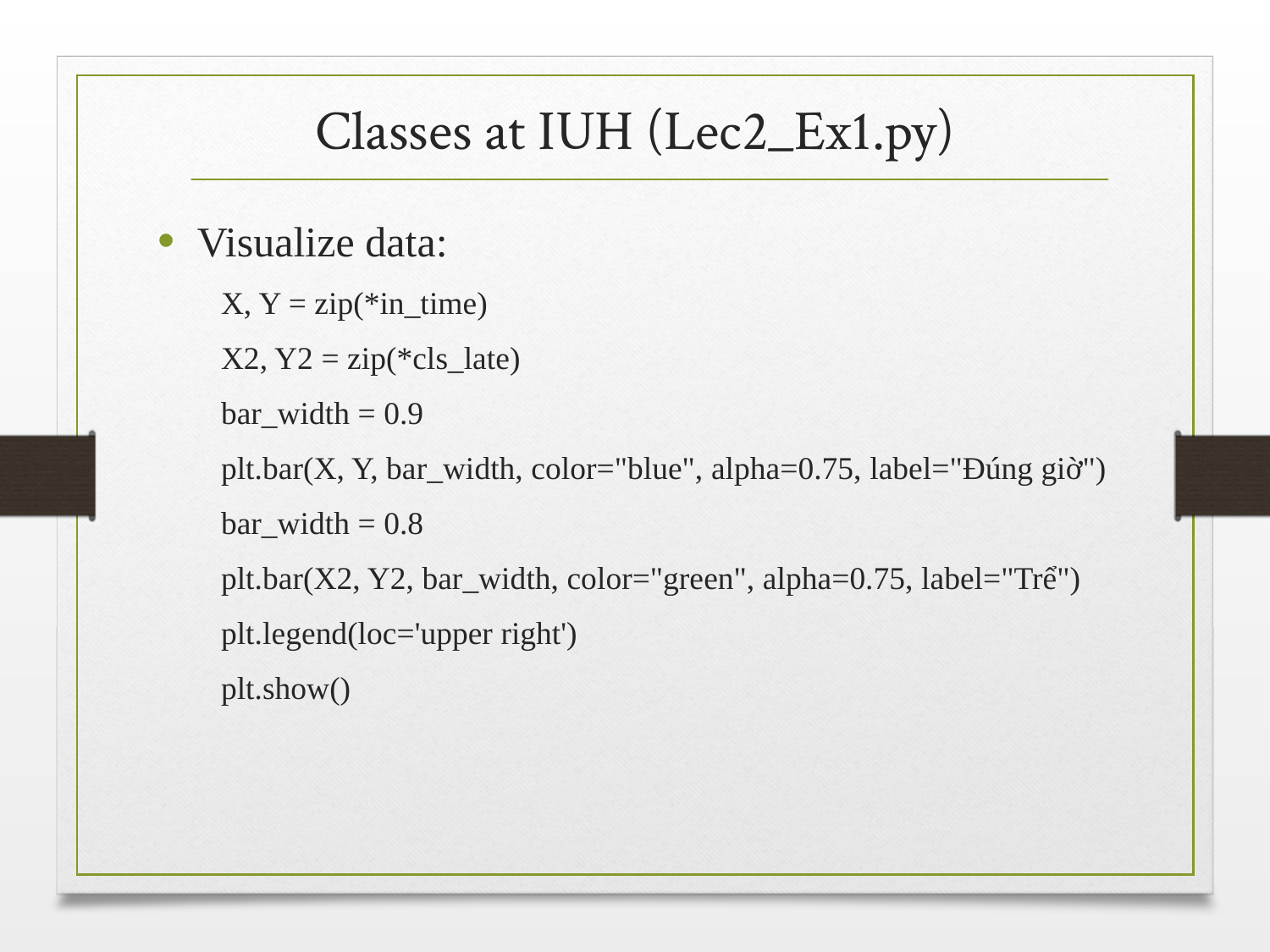

# Classes at IUH (Lec2_Ex1.py)
Visualize data:
X, Y = zip(*in_time)
X2, Y2 = zip(*cls_late)
bar_width = 0.9
plt.bar(X, Y, bar_width, color="blue", alpha=0.75, label="Đúng giờ")
bar_width = 0.8
plt.bar(X2, Y2, bar_width, color="green", alpha=0.75, label="Trể")
plt.legend(loc='upper right')
plt.show()